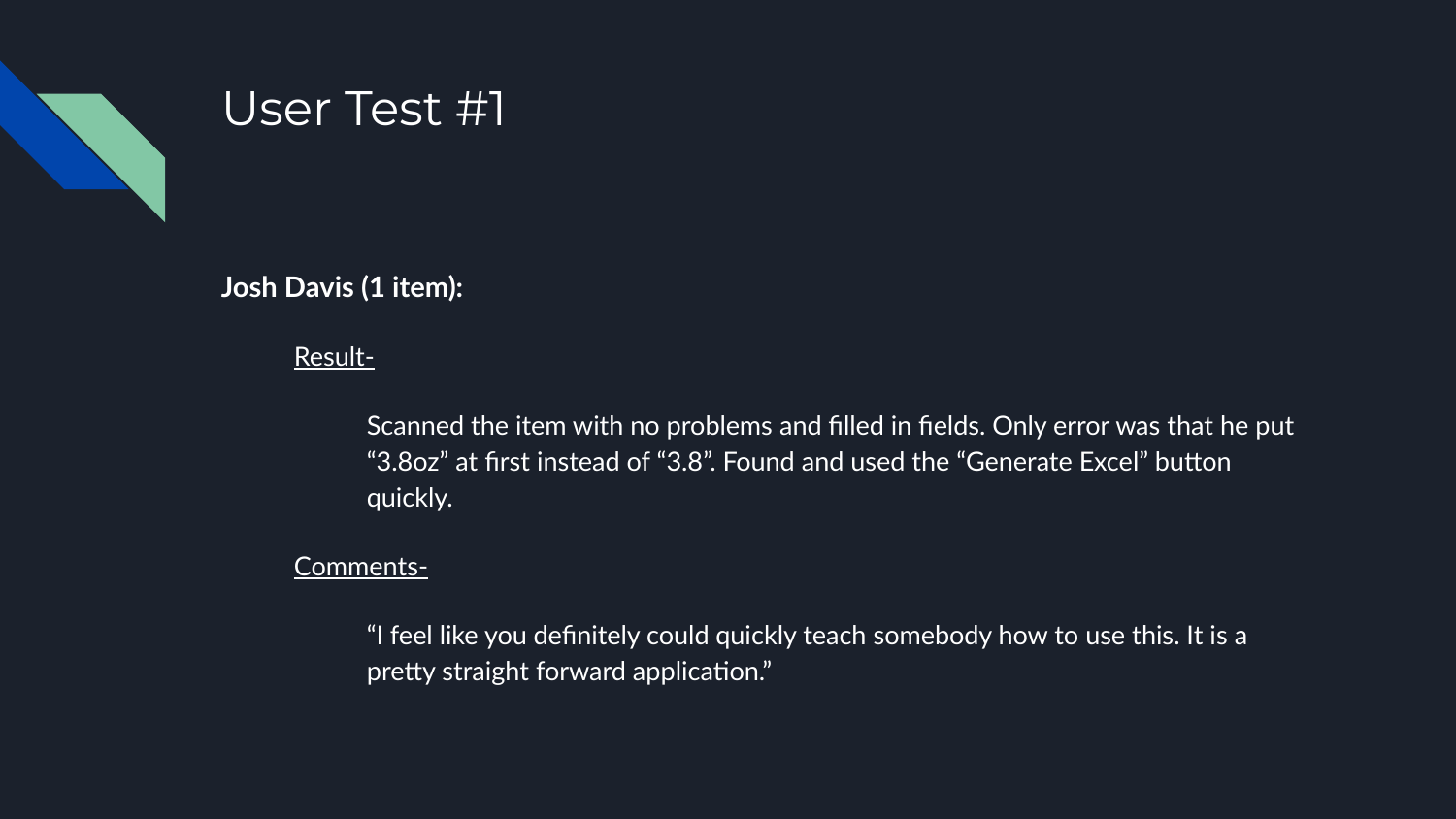

# User Test #1
Josh Davis (1 item):
Result-
Scanned the item with no problems and filled in fields. Only error was that he put “3.8oz” at first instead of “3.8”. Found and used the “Generate Excel” button quickly.
Comments-
“I feel like you definitely could quickly teach somebody how to use this. It is a pretty straight forward application.”